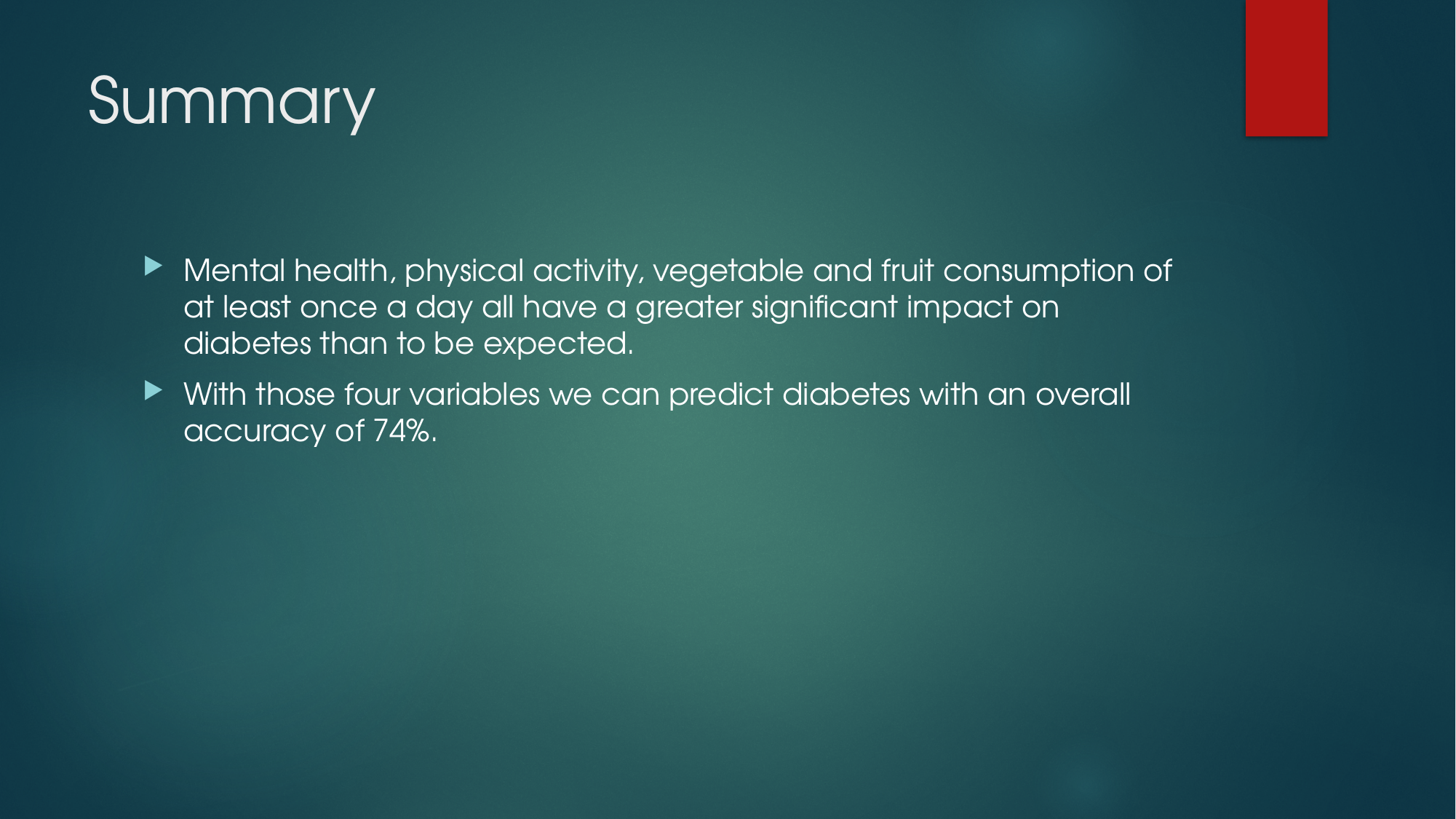

# Summary
Mental health, physical activity, vegetable and fruit consumption of at least once a day all have a greater significant impact on diabetes than to be expected.
With those four variables we can predict diabetes with an overall accuracy of 74%.